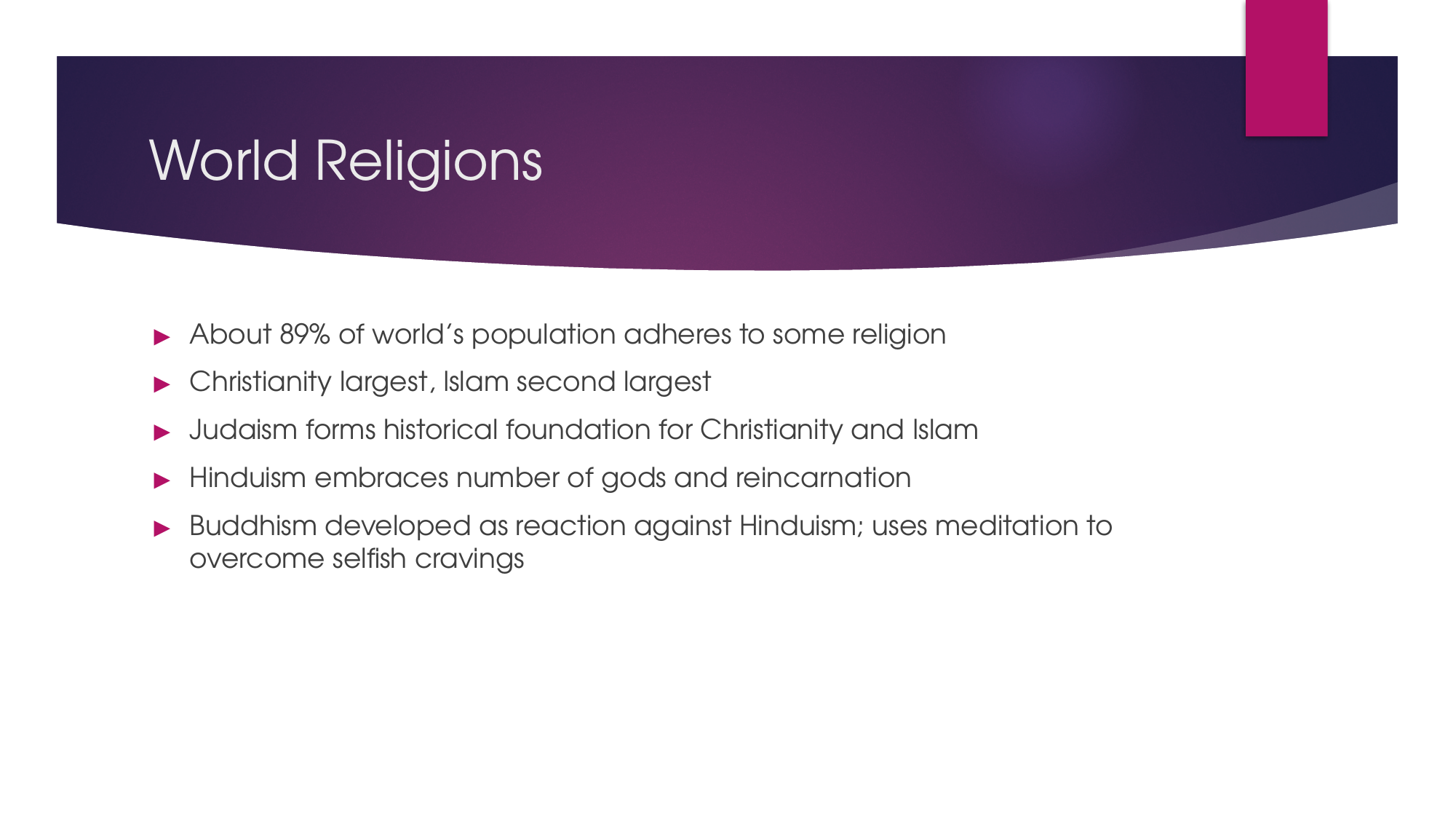

# World Religions
About 89% of world’s population adheres to some religion
Christianity largest, Islam second largest
Judaism forms historical foundation for Christianity and Islam
Hinduism embraces number of gods and reincarnation
Buddhism developed as reaction against Hinduism; uses meditation to overcome selfish cravings